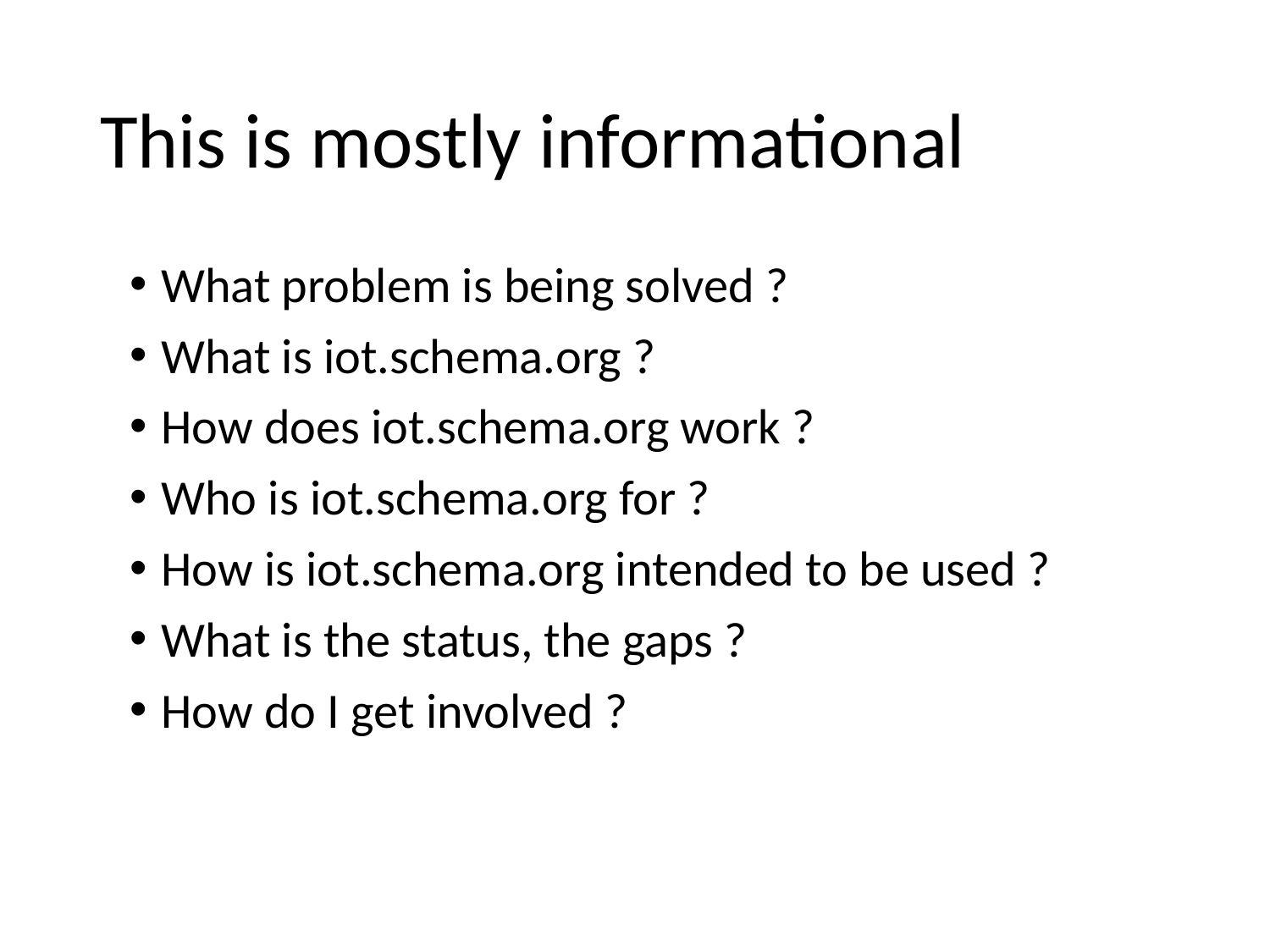

# This is mostly informational
What problem is being solved ?
What is iot.schema.org ?
How does iot.schema.org work ?
Who is iot.schema.org for ?
How is iot.schema.org intended to be used ?
What is the status, the gaps ?
How do I get involved ?